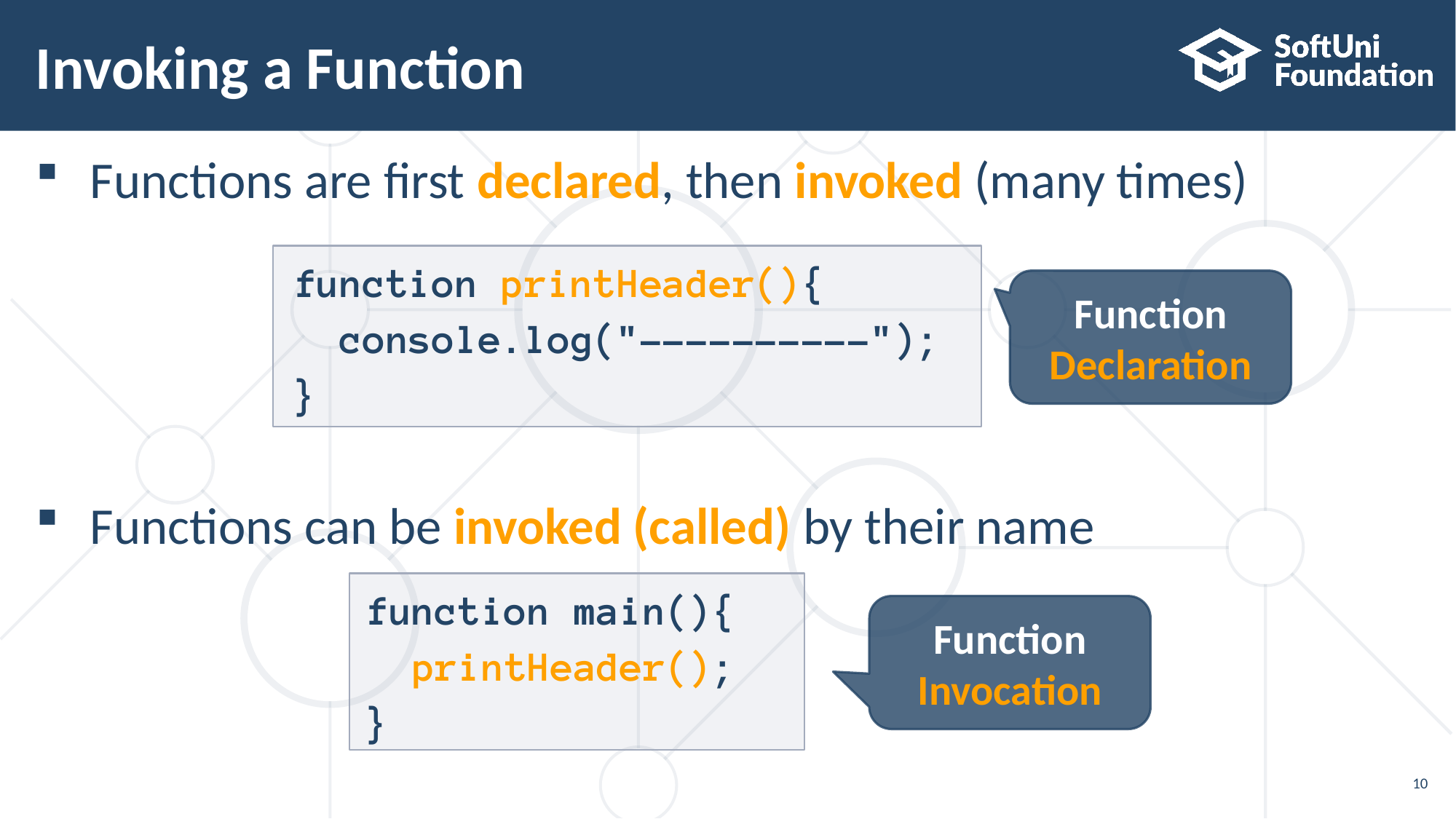

# Invoking a Function
Functions are first declared, then invoked (many times)

Functions can be invoked (called) by their name
function printHeader(){
  console.log("----------");
}
Function Declaration
function main(){
  printHeader();
}
Function Invocation
10